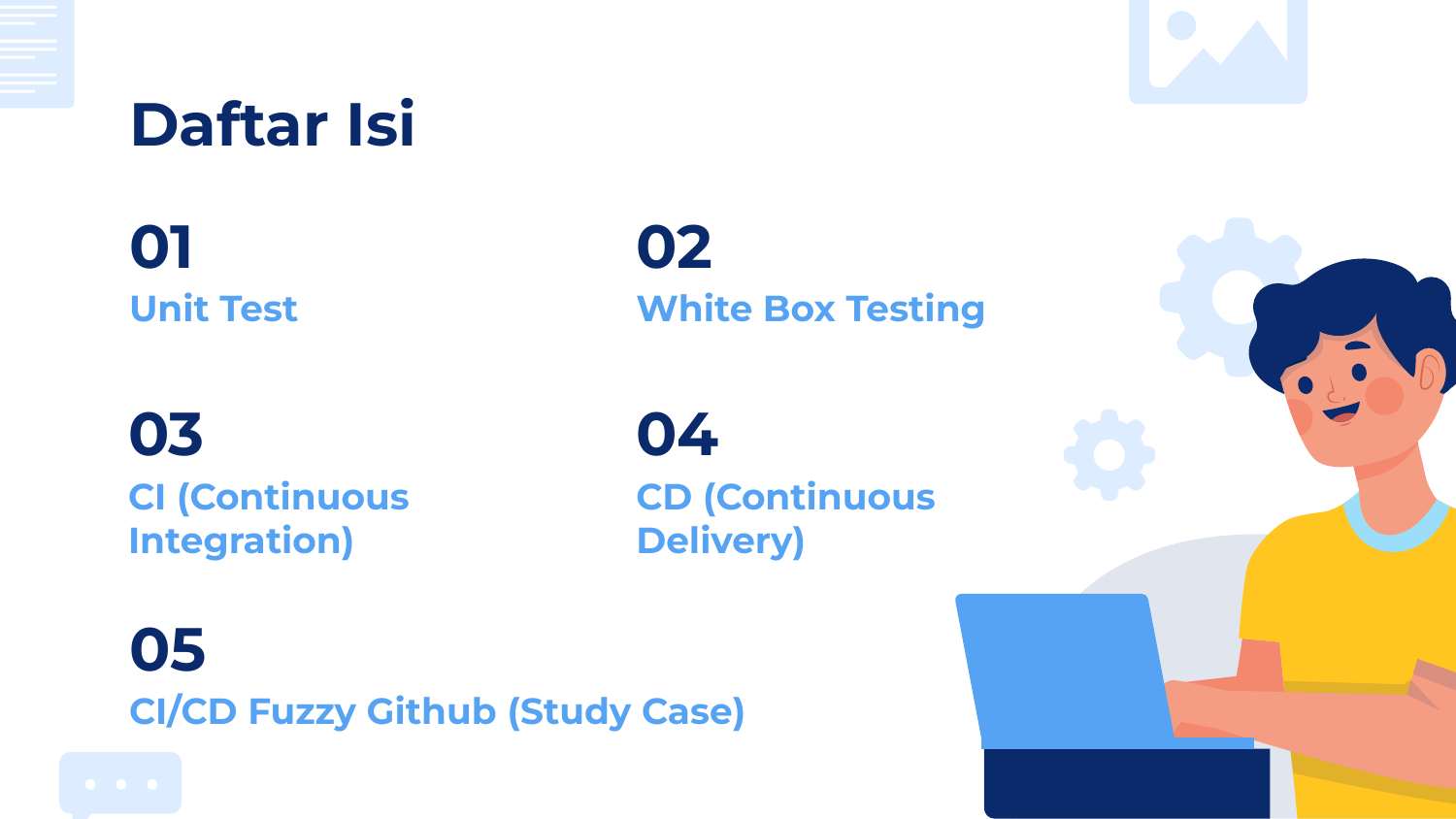

# Daftar Isi
01
02

Unit Test
White Box Testing
04
03
CI (Continuous Integration)
CD (Continuous Delivery)
05
CI/CD Fuzzy Github (Study Case)